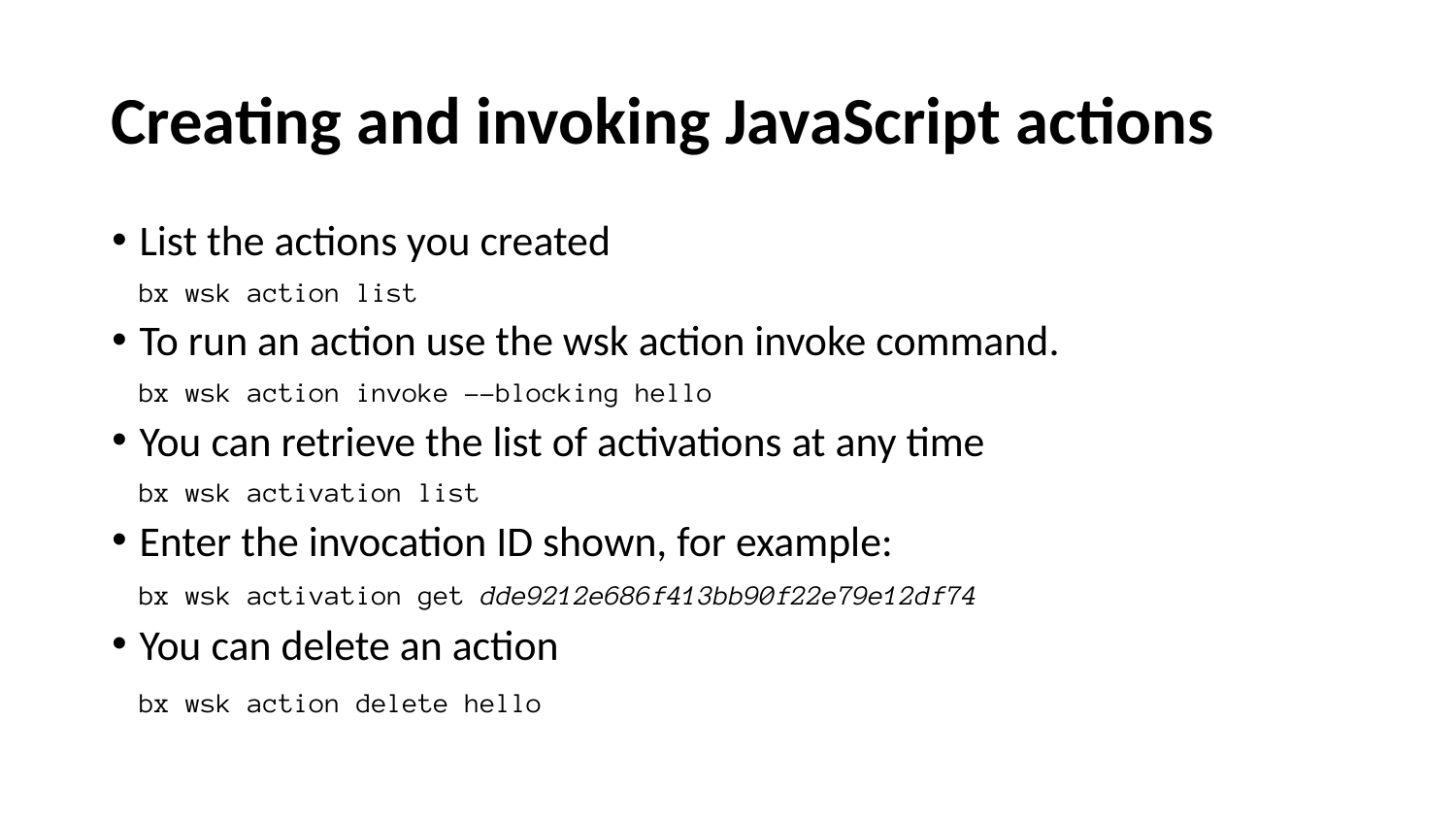

# Creating and invoking JavaScript actions
List the actions you created
bx wsk action list
To run an action use the wsk action invoke command.
bx wsk action invoke --blocking hello
You can retrieve the list of activations at any time
bx wsk activation list
Enter the invocation ID shown, for example:
bx wsk activation get dde9212e686f413bb90f22e79e12df74
You can delete an action
bx wsk action delete hello